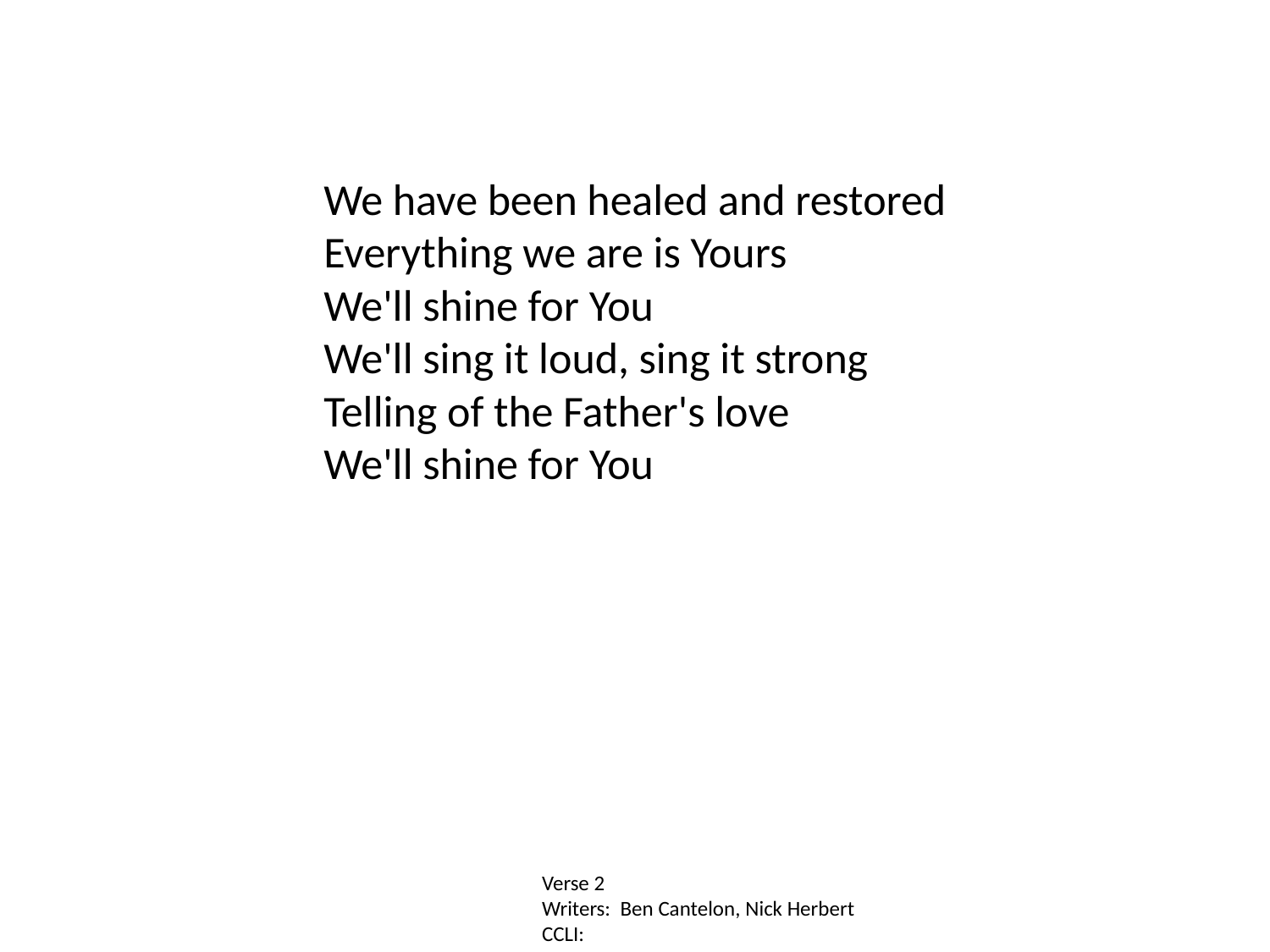

We have been healed and restored
Everything we are is Yours
We'll shine for You
We'll sing it loud, sing it strong
Telling of the Father's love
We'll shine for You

Verse 2
Writers:  Ben Cantelon, Nick Herbert
CCLI: